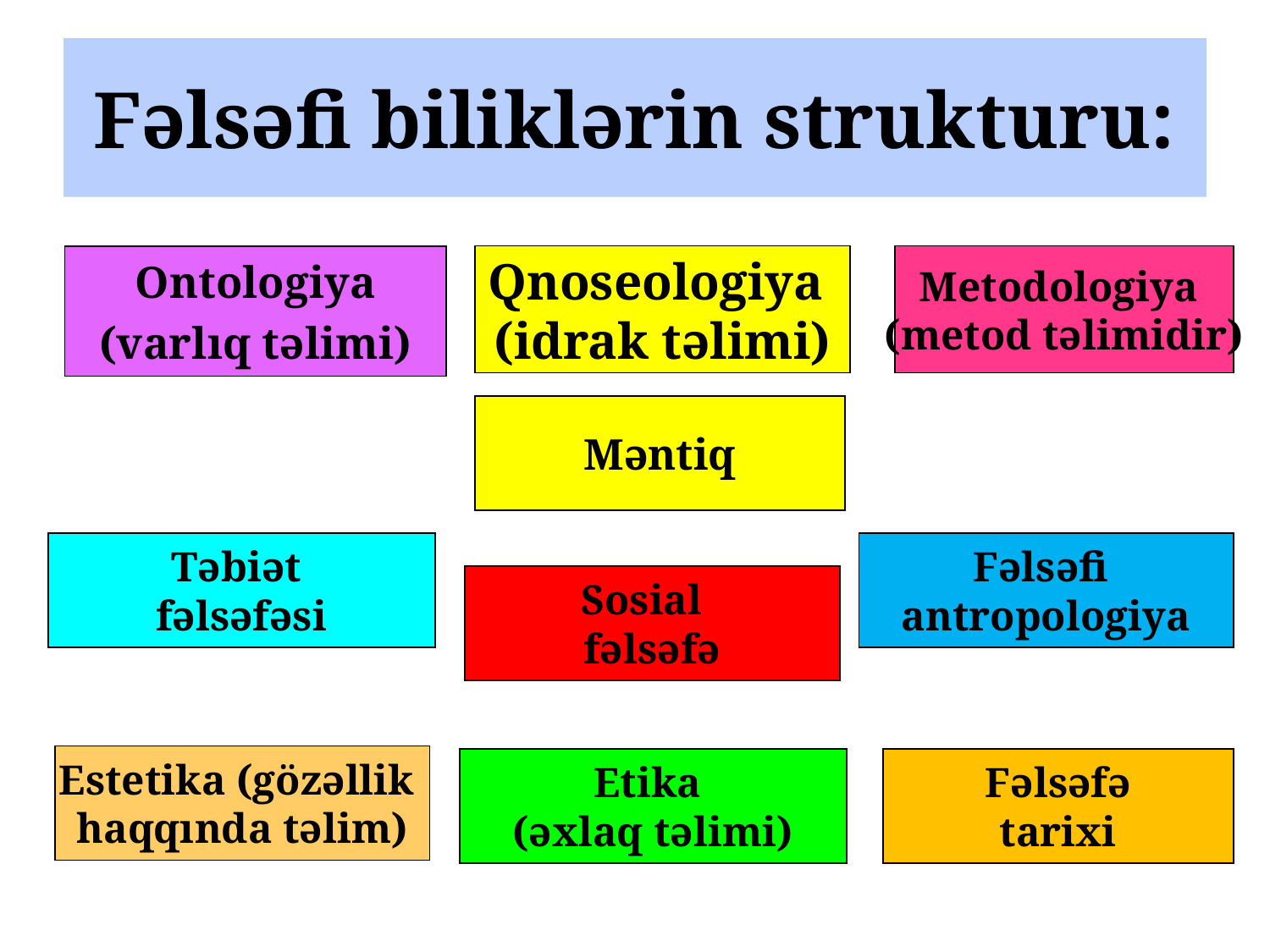

# Fəlsəfi biliklərin strukturu:
Ontologiya
(varlıq təlimi)
Qnoseologiya
(idrak təlimi)
Metodologiya
(metod təlimidir)
Məntiq
Təbiət
fəlsəfəsi
Fəlsəfi
antropologiya
Sosial
fəlsəfə
Estetika (gözəllik
haqqında təlim)
Etika
(əxlaq təlimi)
Fəlsəfə
tarixi